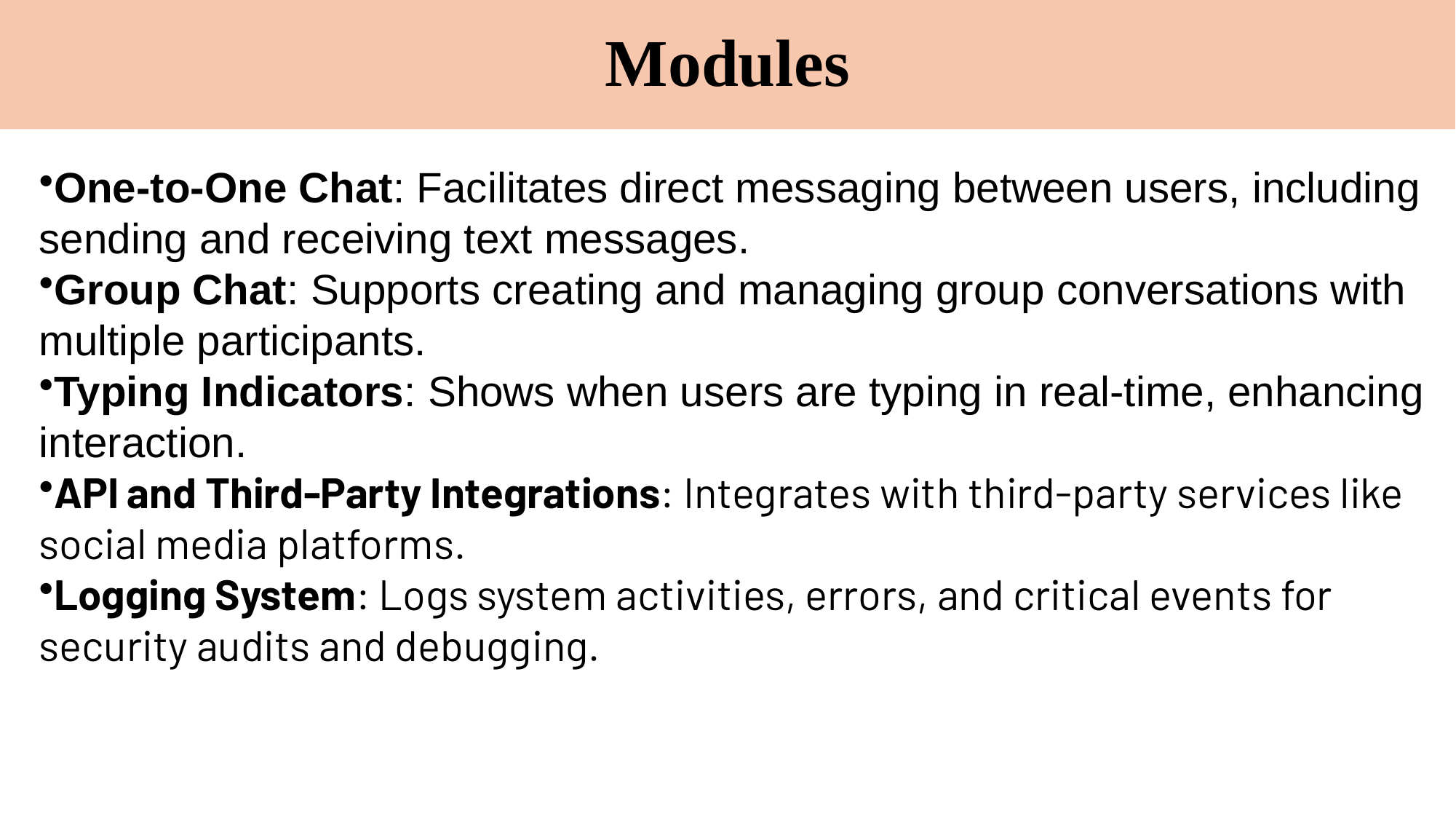

# Modules
One-to-One Chat: Facilitates direct messaging between users, including sending and receiving text messages.
Group Chat: Supports creating and managing group conversations with multiple participants.
Typing Indicators: Shows when users are typing in real-time, enhancing interaction.
API and Third-Party Integrations: Integrates with third-party services like social media platforms.
Logging System: Logs system activities, errors, and critical events for security audits and debugging.